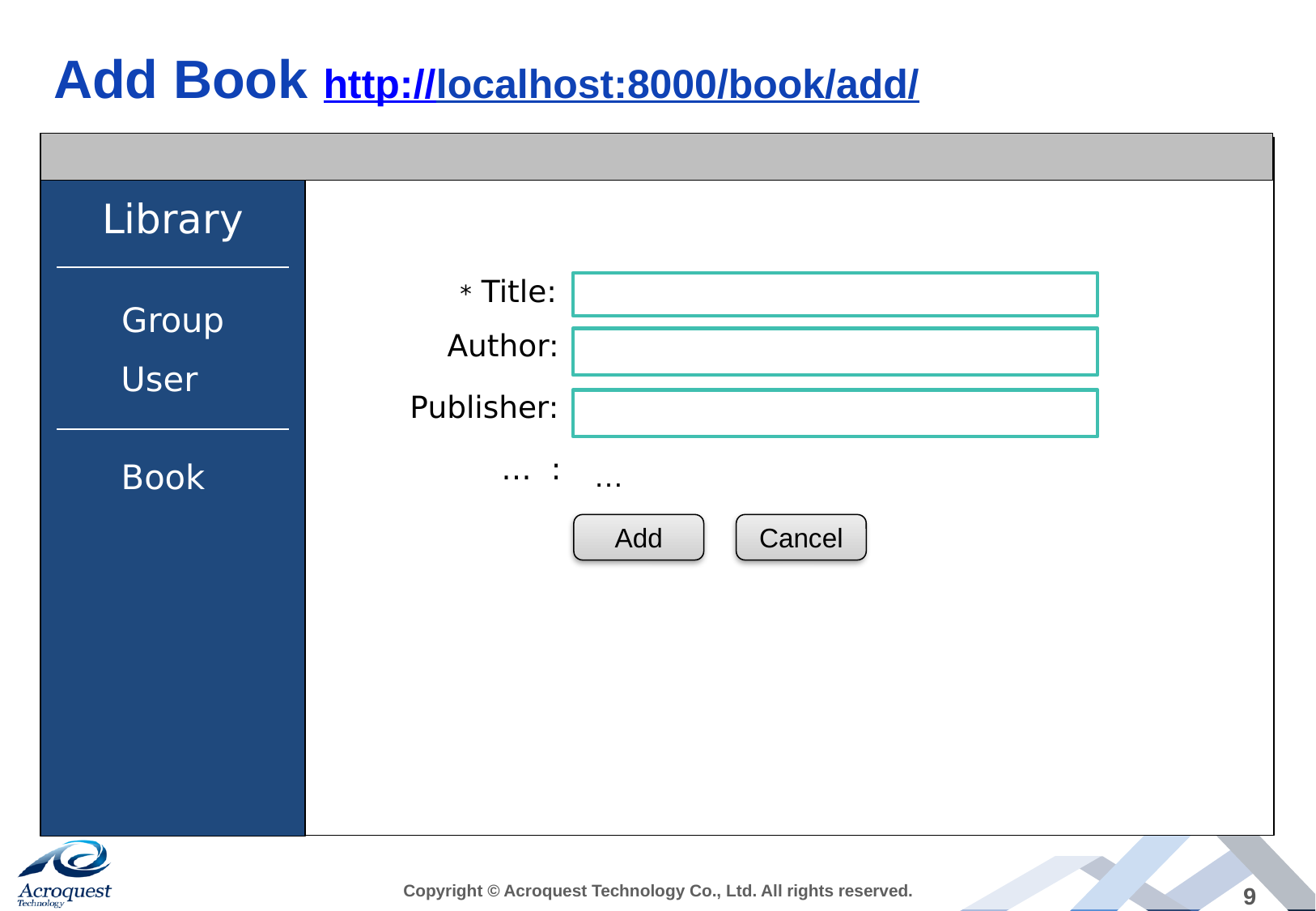

# Add Book http://localhost:8000/book/add/

Library
* Title:

Group
Author:

User
Publisher:

…  :
Book
 …
Add
Cancel
Copyright © Acroquest Technology Co., Ltd. All rights reserved.
9